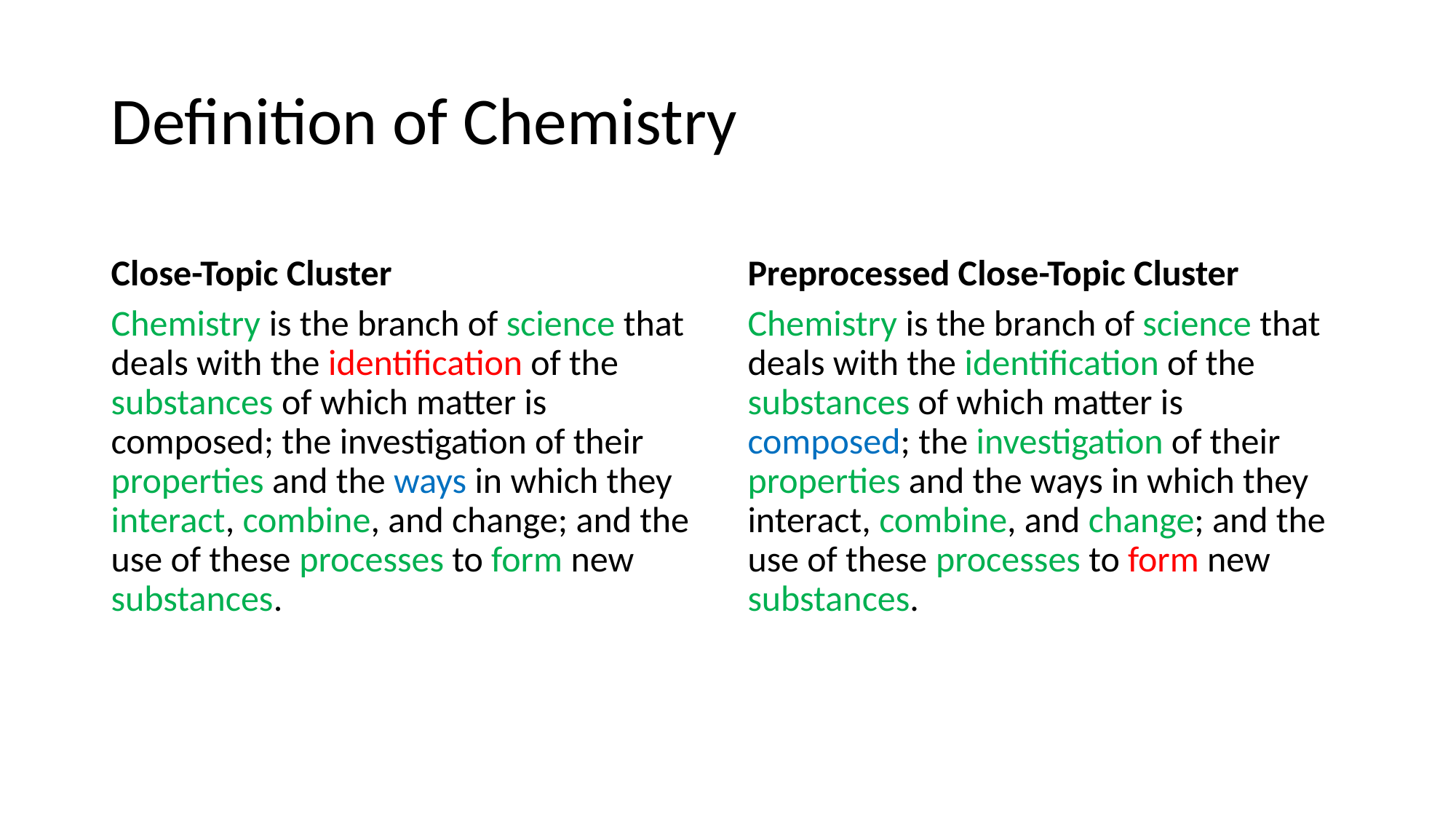

# Definition of Chemistry
Close-Topic Cluster
Preprocessed Close-Topic Cluster
Chemistry is the branch of science that deals with the identification of the substances of which matter is composed; the investigation of their properties and the ways in which they interact, combine, and change; and the use of these processes to form new substances.

Chemistry is the branch of science that deals with the identification of the substances of which matter is composed; the investigation of their properties and the ways in which they interact, combine, and change; and the use of these processes to form new substances.